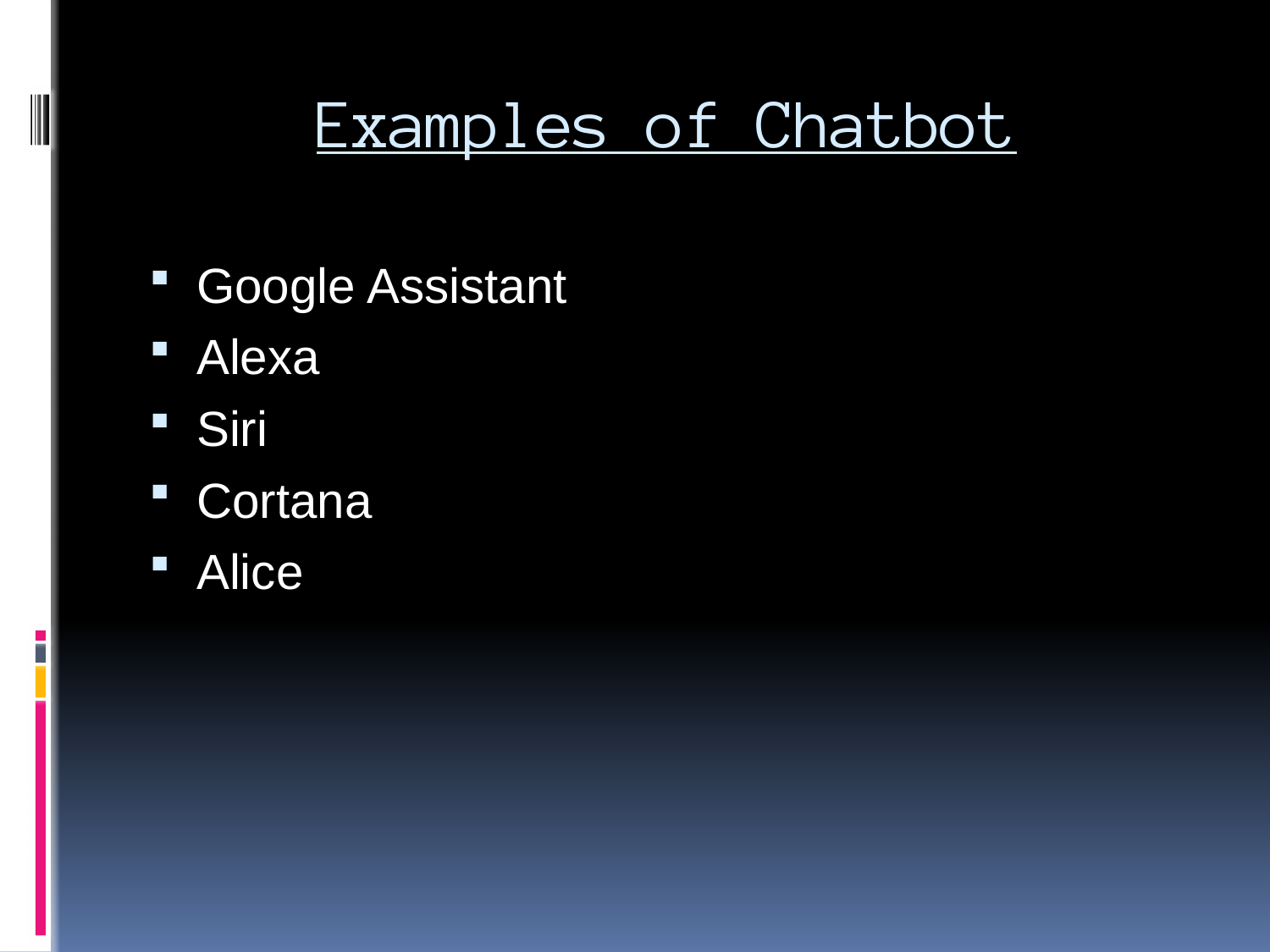

# Examples of Chatbot
Google Assistant
Alexa
Siri
Cortana
Alice